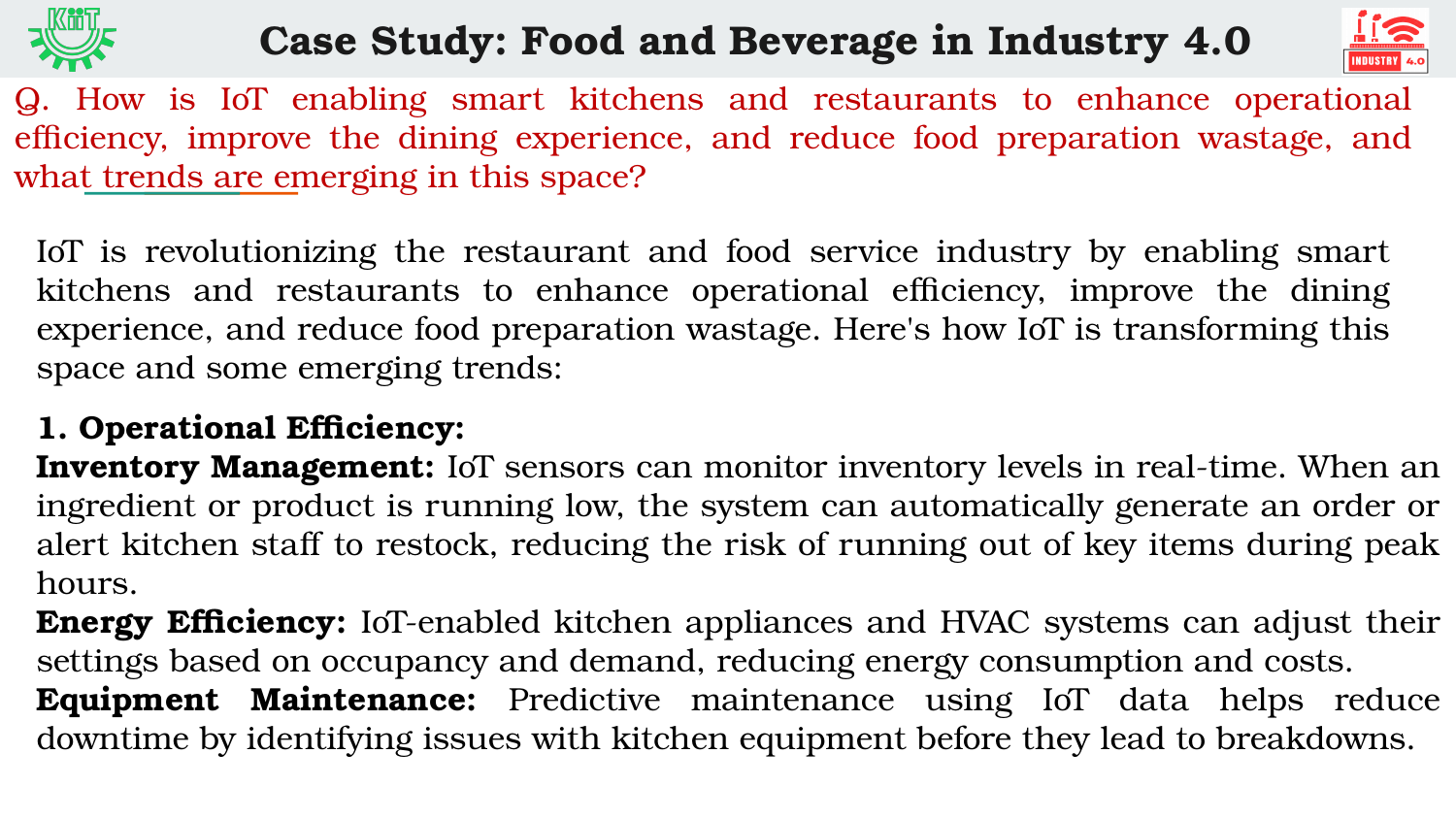

# Case Study: Food and Beverage in Industry 4.0
Q. How is IoT enabling smart kitchens and restaurants to enhance operational efficiency, improve the dining experience, and reduce food preparation wastage, and what trends are emerging in this space?
IoT is revolutionizing the restaurant and food service industry by enabling smart kitchens and restaurants to enhance operational efficiency, improve the dining experience, and reduce food preparation wastage. Here's how IoT is transforming this space and some emerging trends:
1. Operational Efficiency:
Inventory Management: IoT sensors can monitor inventory levels in real-time. When an ingredient or product is running low, the system can automatically generate an order or alert kitchen staff to restock, reducing the risk of running out of key items during peak hours.
Energy Efficiency: IoT-enabled kitchen appliances and HVAC systems can adjust their settings based on occupancy and demand, reducing energy consumption and costs.
Equipment Maintenance: Predictive maintenance using IoT data helps reduce downtime by identifying issues with kitchen equipment before they lead to breakdowns.